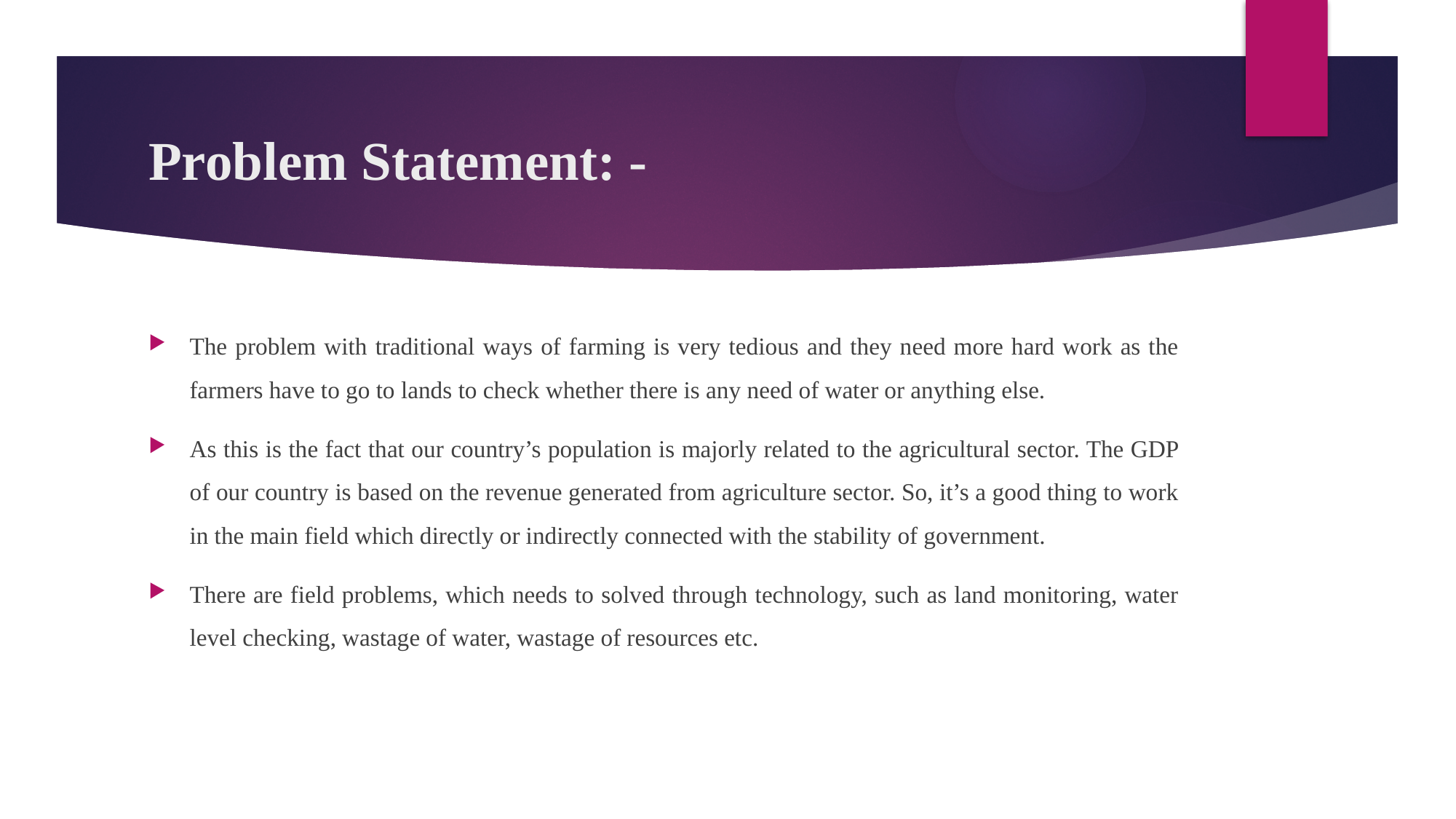

# Problem Statement: -
The problem with traditional ways of farming is very tedious and they need more hard work as the farmers have to go to lands to check whether there is any need of water or anything else.
As this is the fact that our country’s population is majorly related to the agricultural sector. The GDP of our country is based on the revenue generated from agriculture sector. So, it’s a good thing to work in the main field which directly or indirectly connected with the stability of government.
There are field problems, which needs to solved through technology, such as land monitoring, water level checking, wastage of water, wastage of resources etc.